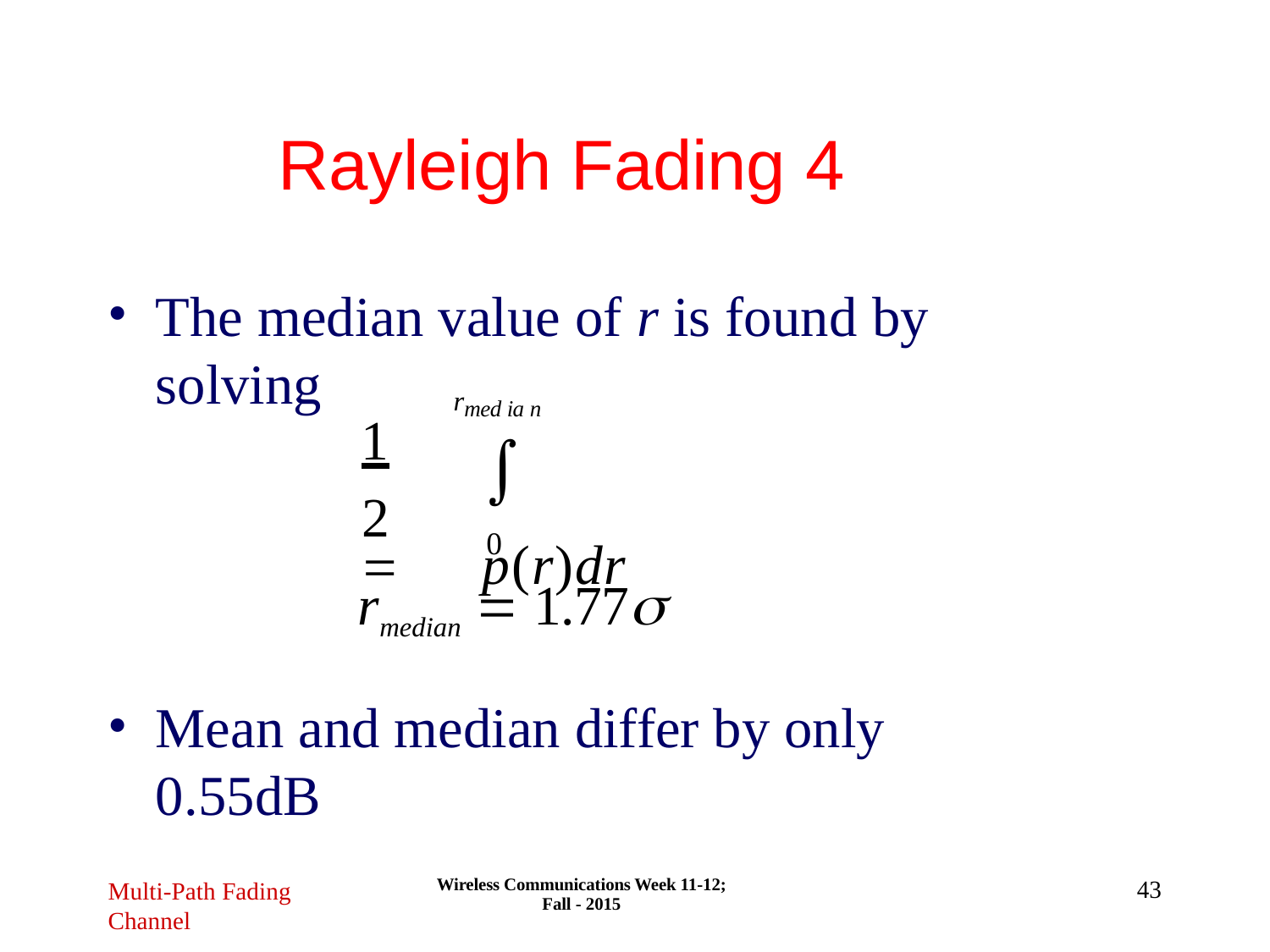

# Rayleigh Fading 4
The median value of r is found by solving
rmed ia n
∫ p(r)dr
1 =
2
0
rmedian  = 1.77σ
Mean and median differ by only 0.55dB

Wireless Communications Week 11-12; Fall - 2015
43
Multi-Path Fading
Channel